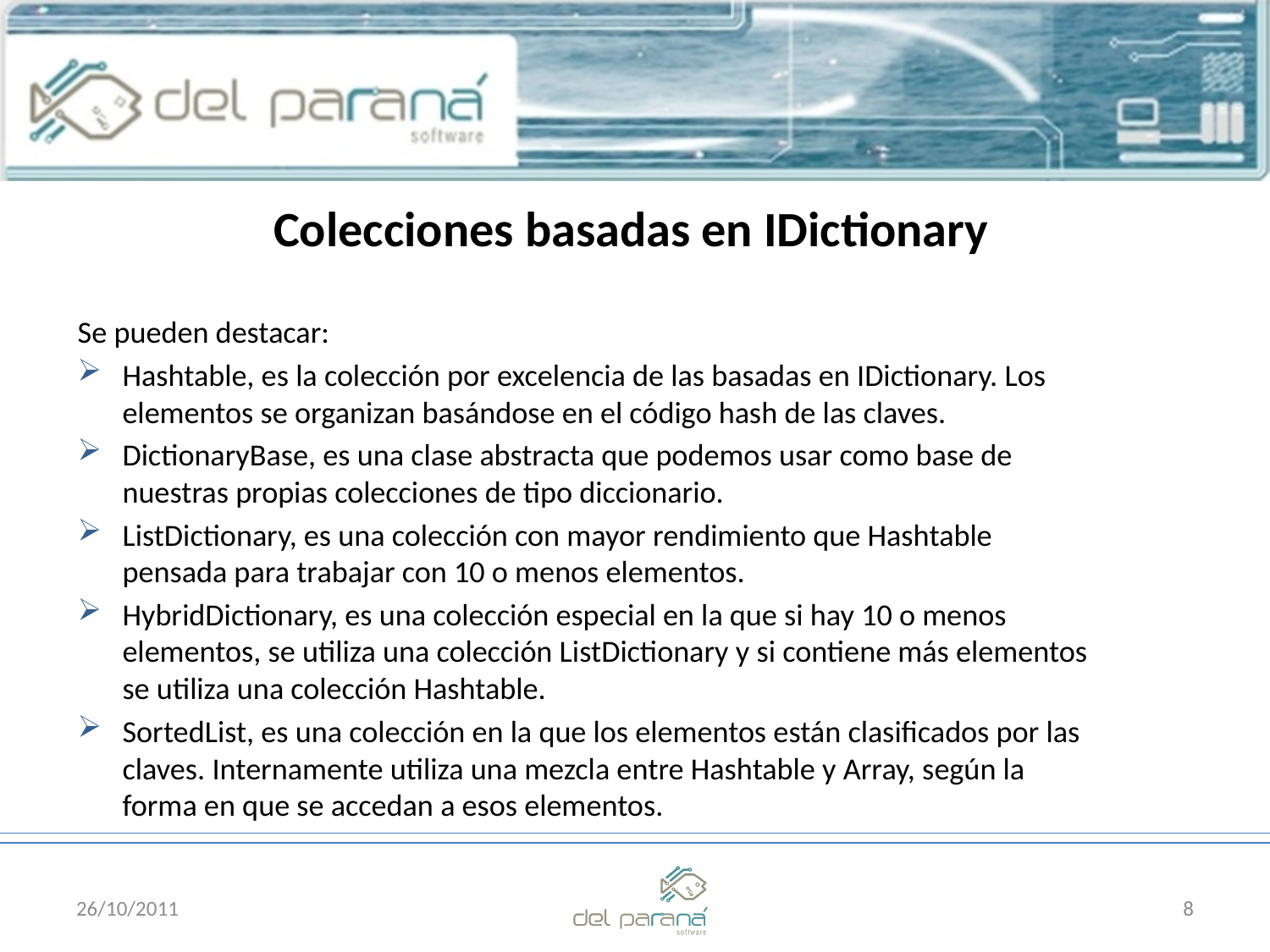

# Colecciones basadas en IDictionary
Se pueden destacar:
Hashtable, es la colección por excelencia de las basadas en IDictionary. Los elementos se organizan basándose en el código hash de las claves.
DictionaryBase, es una clase abstracta que podemos usar como base de nuestras propias colecciones de tipo diccionario.
ListDictionary, es una colección con mayor rendimiento que Hashtable pensada para trabajar con 10 o menos elementos.
HybridDictionary, es una colección especial en la que si hay 10 o menos elementos, se utiliza una colección ListDictionary y si contiene más elementos se utiliza una colección Hashtable.
SortedList, es una colección en la que los elementos están clasificados por las claves. Internamente utiliza una mezcla entre Hashtable y Array, según la forma en que se accedan a esos elementos.

26/10/2011
8